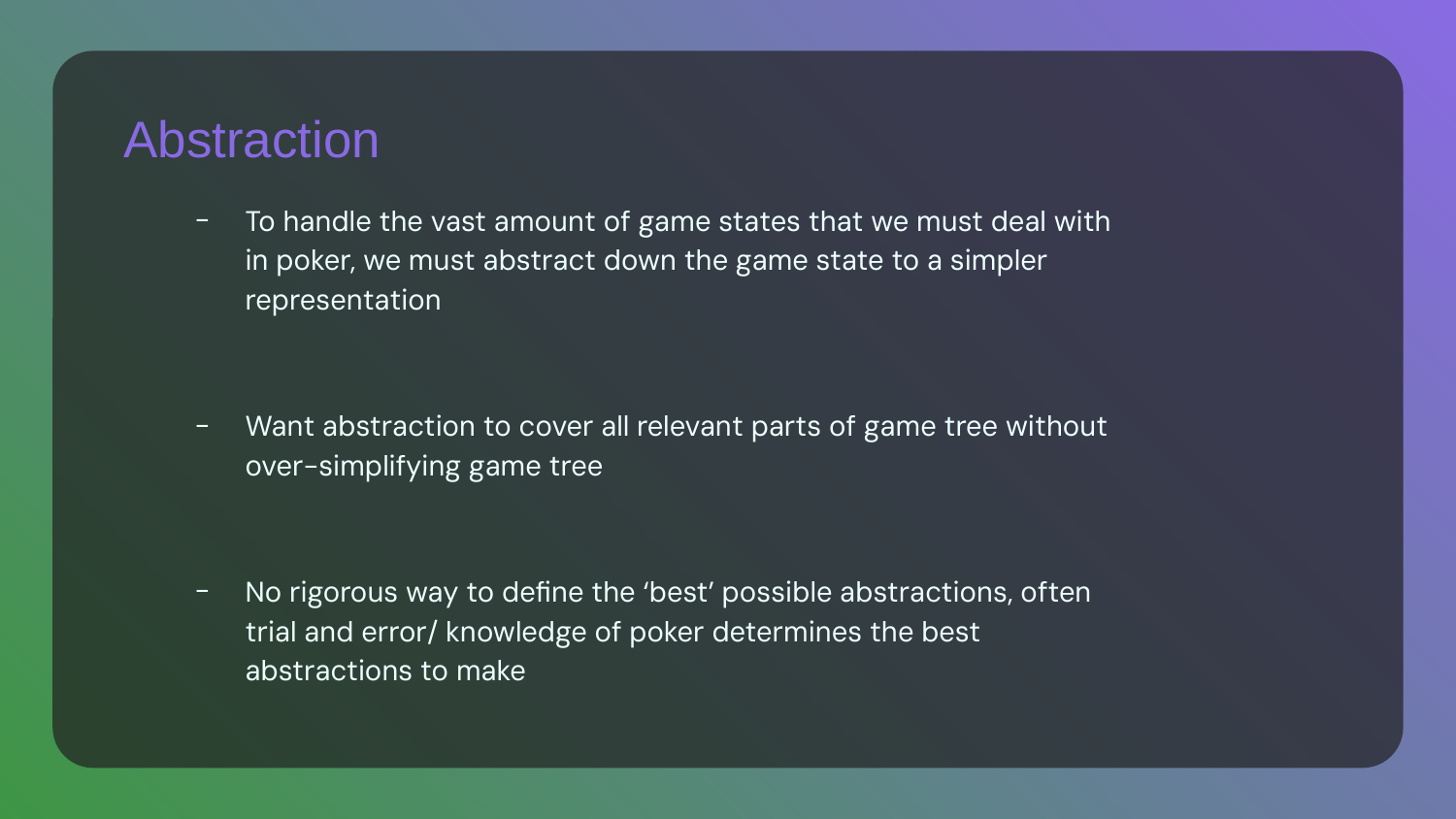

# Abstraction
To handle the vast amount of game states that we must deal with in poker, we must abstract down the game state to a simpler representation

Want abstraction to cover all relevant parts of game tree without over-simplifying game tree

No rigorous way to define the ‘best’ possible abstractions, often trial and error/ knowledge of poker determines the best abstractions to make